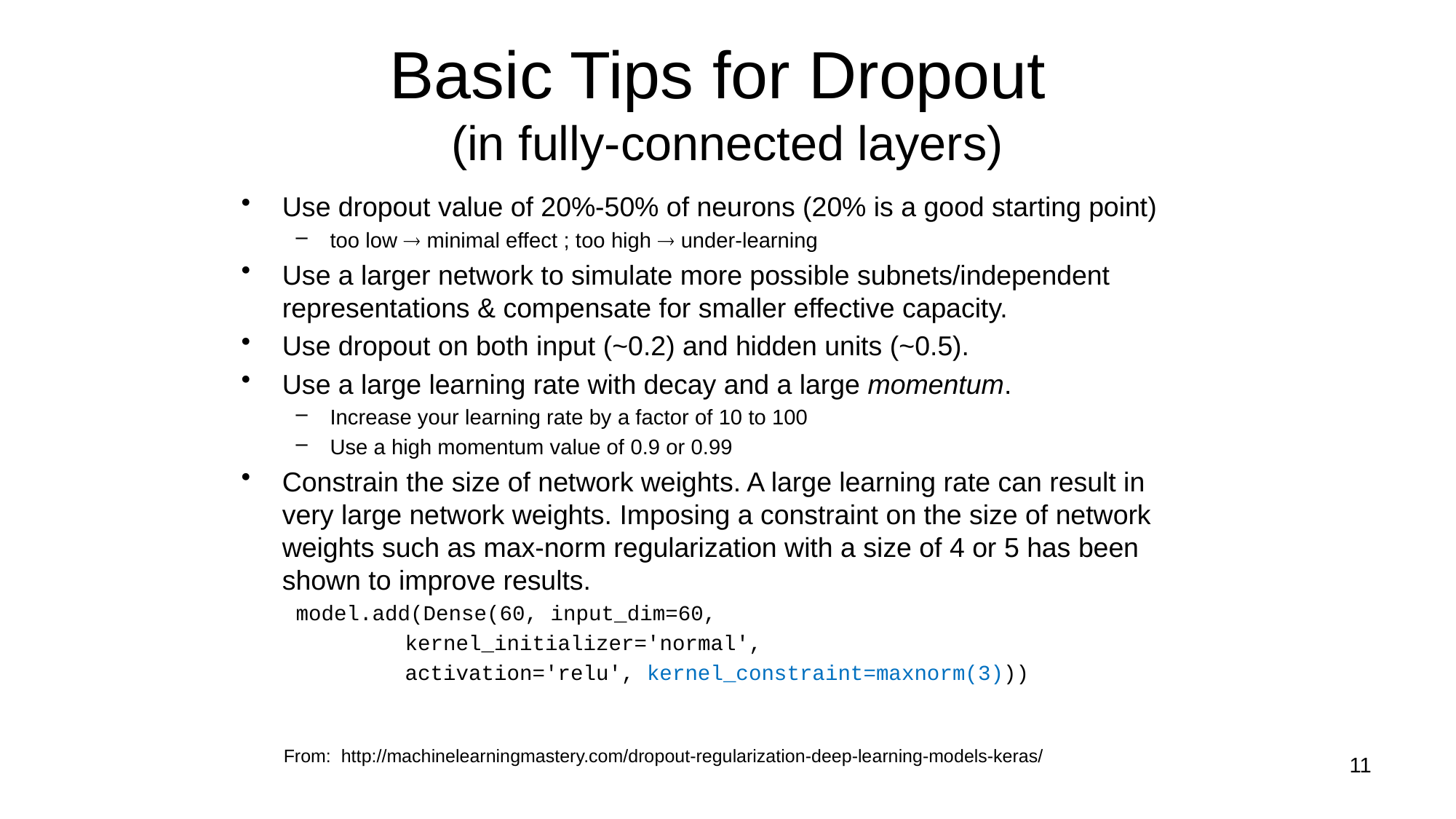

# Basic Tips for Dropout (in fully-connected layers)
Use dropout value of 20%-50% of neurons (20% is a good starting point)
too low → minimal effect ; too high → under-learning
Use a larger network to simulate more possible subnets/independent representations & compensate for smaller effective capacity.
Use dropout on both input (~0.2) and hidden units (~0.5).
Use a large learning rate with decay and a large momentum.
Increase your learning rate by a factor of 10 to 100
Use a high momentum value of 0.9 or 0.99
Constrain the size of network weights. A large learning rate can result in very large network weights. Imposing a constraint on the size of network weights such as max-norm regularization with a size of 4 or 5 has been shown to improve results.
model.add(Dense(60, input_dim=60,
 	kernel_initializer='normal',
 	activation='relu', kernel_constraint=maxnorm(3)))
From:  http://machinelearningmastery.com/dropout-regularization-deep-learning-models-keras/
11